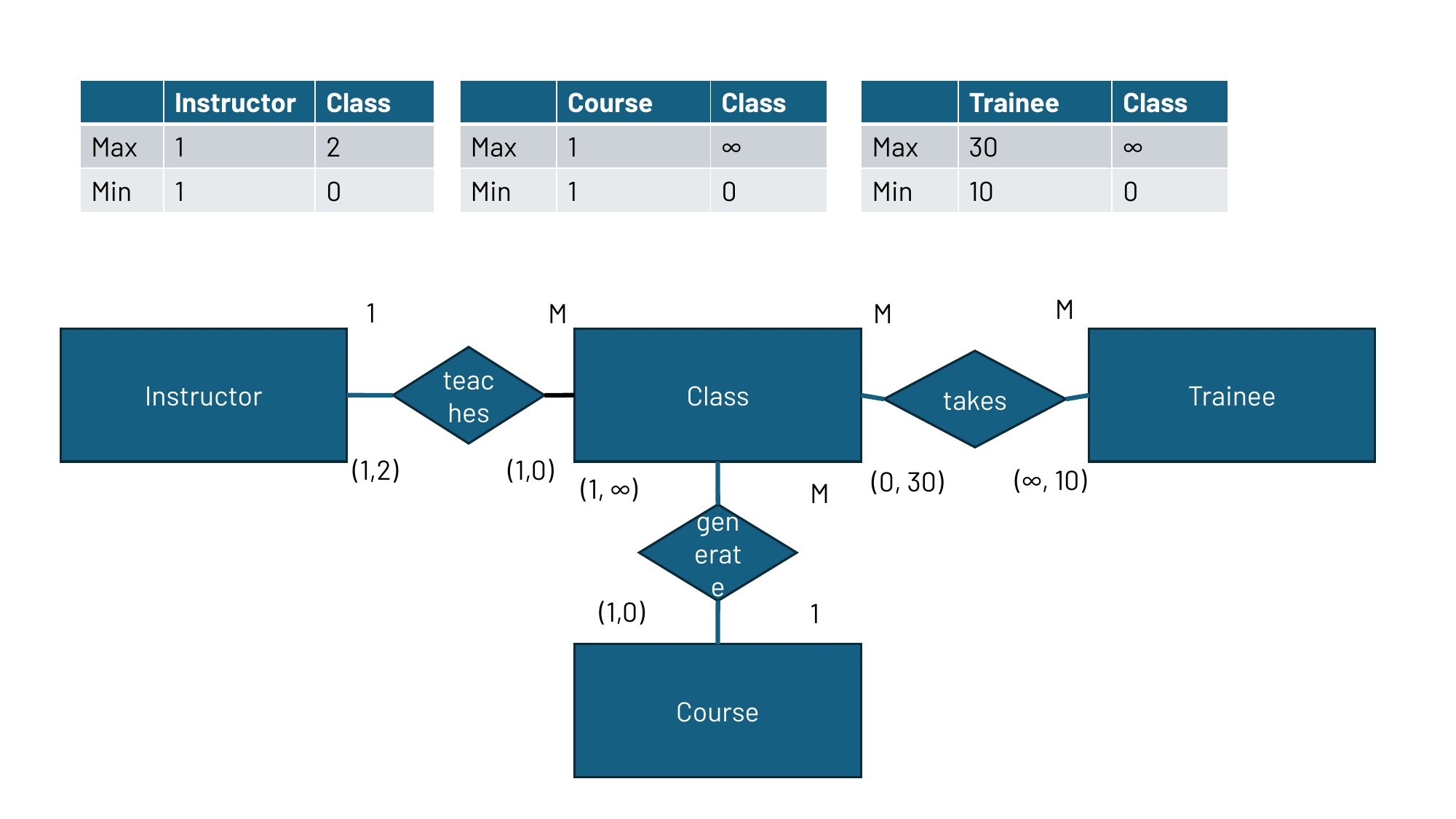

|  | Instructor | Class |
| --- | --- | --- |
| Max | 1 | 2 |
| Min | 1 | 0 |
|  | Course | Class |
| --- | --- | --- |
| Max | 1 | ∞ |
| Min | 1 | 0 |
|  | Trainee | Class |
| --- | --- | --- |
| Max | 30 | ∞ |
| Min | 10 | 0 |
M
1
M
M
Instructor
Class
Trainee
teaches
takes
(1,2)
(1,0)
(∞, 10)
(0, 30)
(1, ∞)

M
generate
(1,0)

1
Course